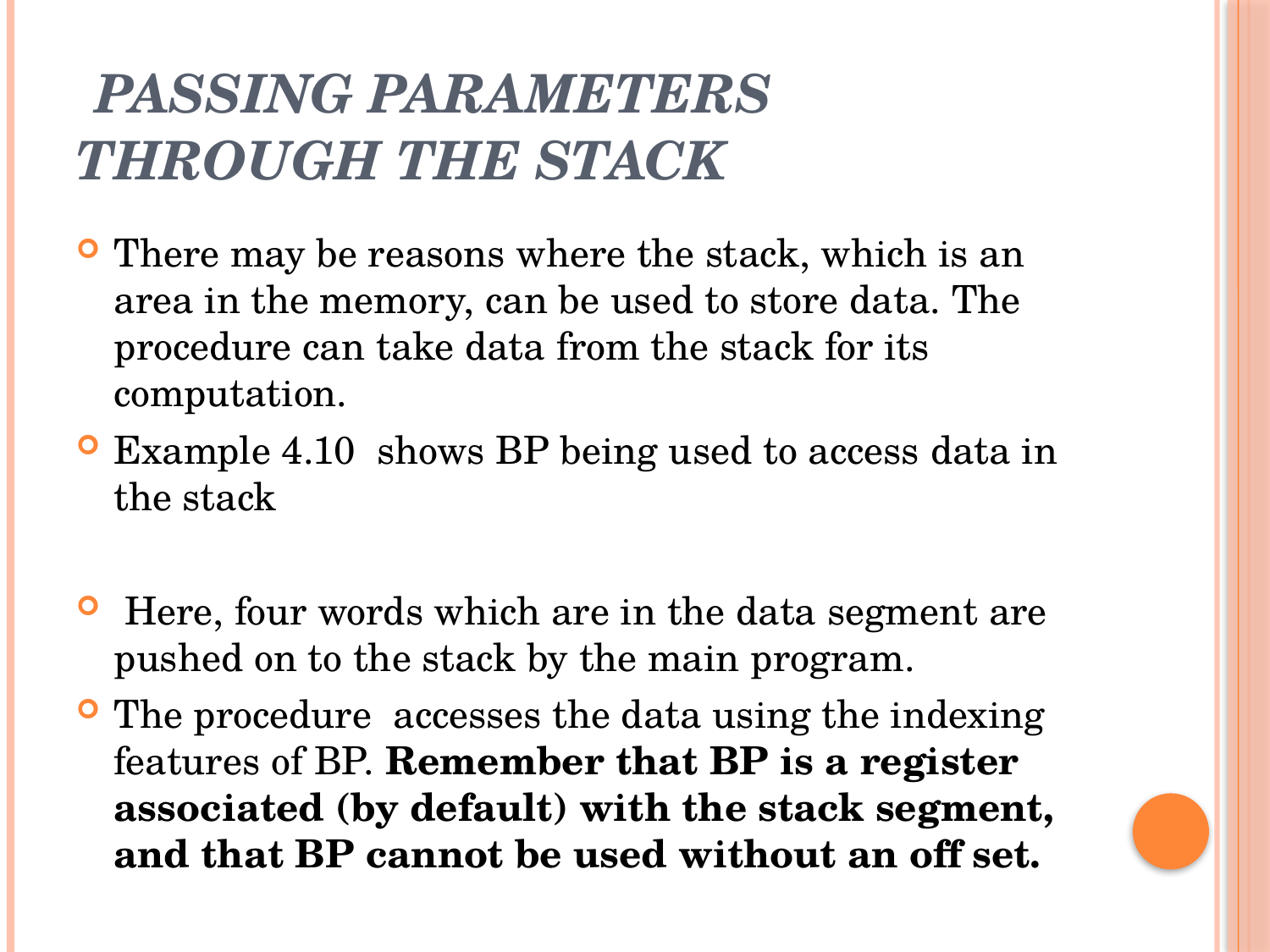

# Passing Parameters Through the Stack
There may be reasons where the stack, which is an area in the memory, can be used to store data. The procedure can take data from the stack for its computation.
Example 4.10  shows BP being used to access data in the stack

 Here, four words which are in the data segment are pushed on to the stack by the main program.
The procedure  accesses the data using the indexing features of BP. Remember that BP is a register associated (by default) with the stack segment, and that BP cannot be used without an off set.